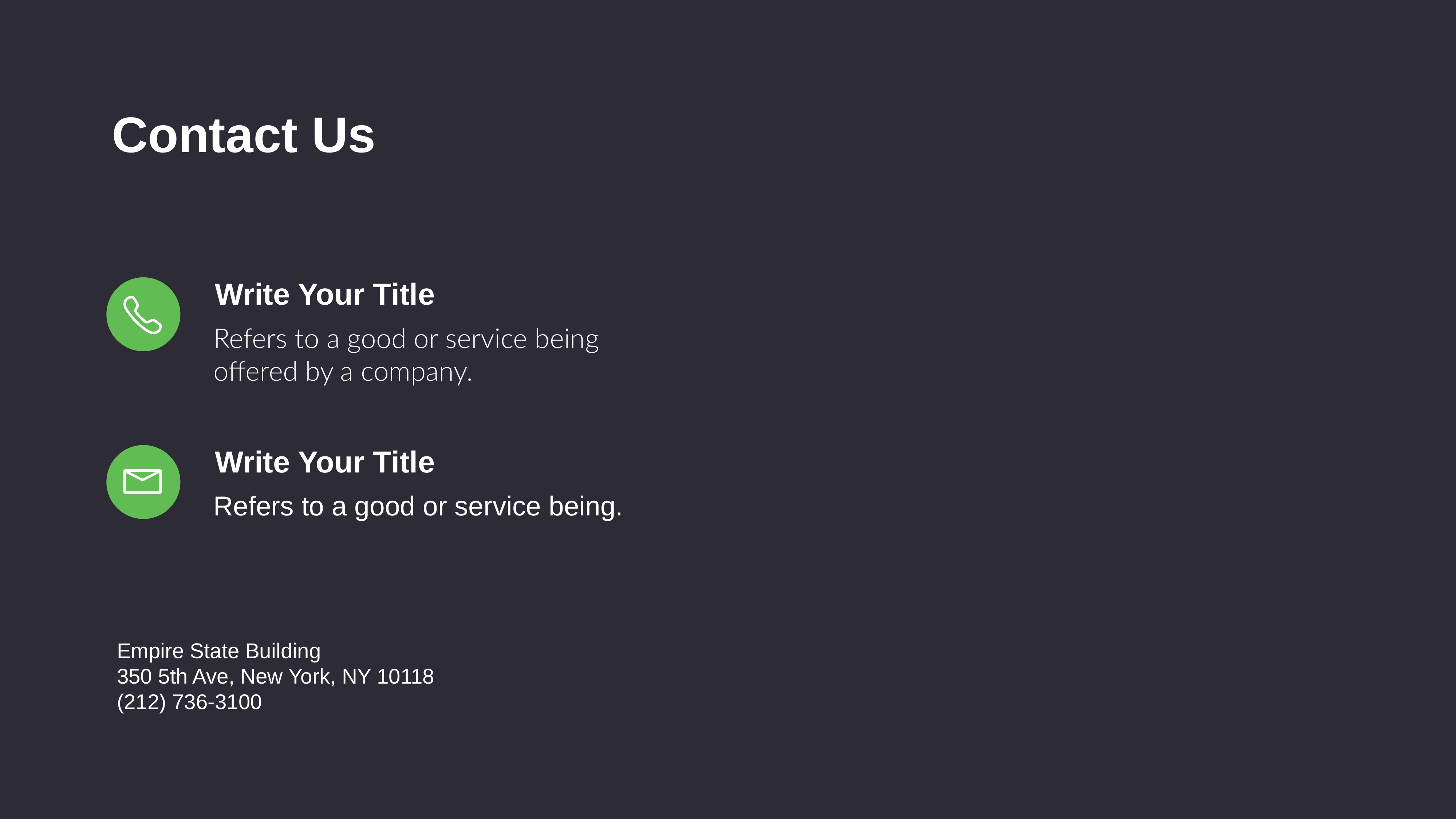

Contact Us
Write Your Title
Refers to a good or service being offered by a company.

Write Your Title
Refers to a good or service being.

Empire State Building
350 5th Ave, New York, NY 10118
(212) 736-3100